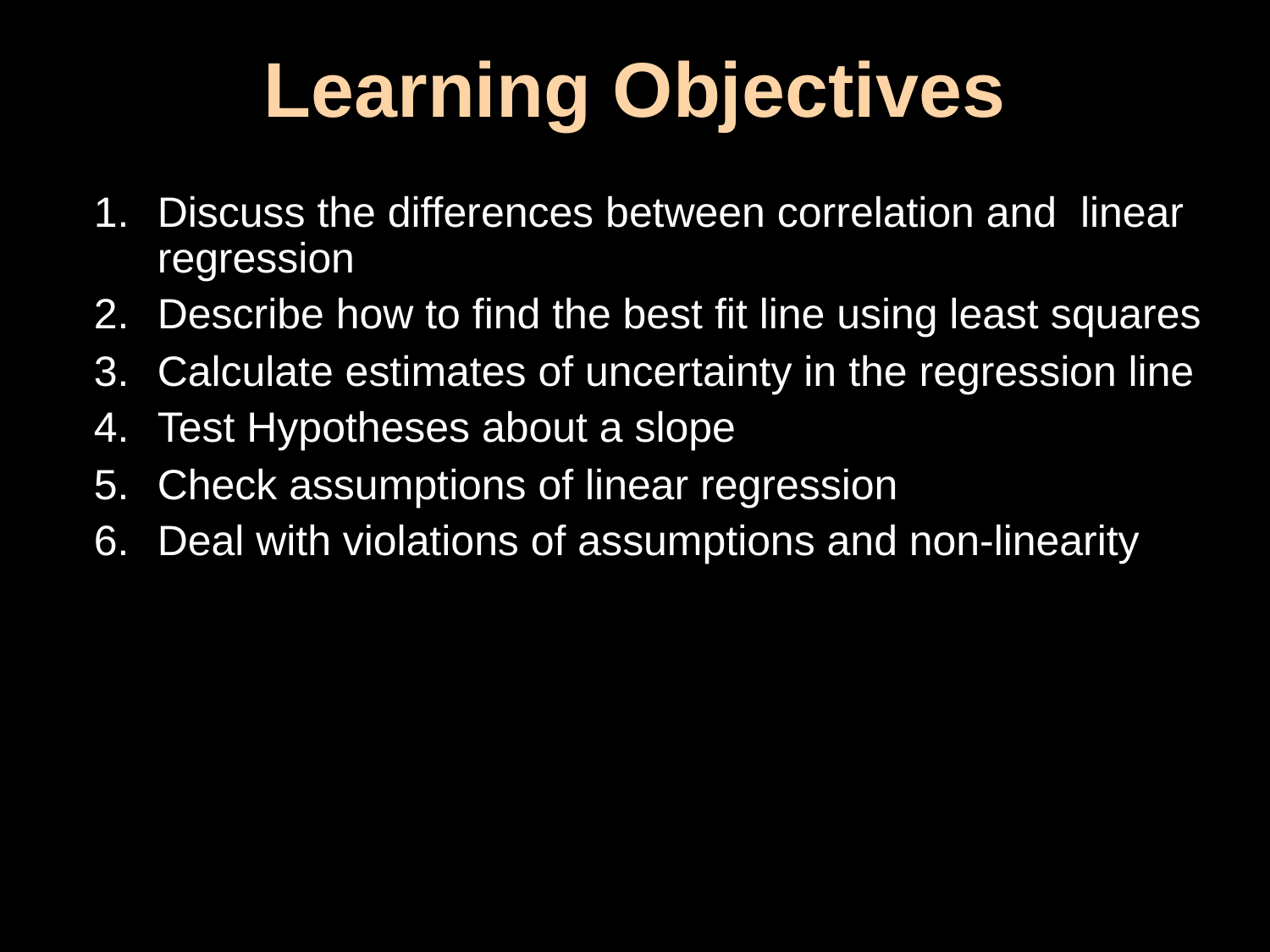

# Learning Objectives
Discuss the differences between correlation and  linear regression
Describe how to find the best fit line using least squares
Calculate estimates of uncertainty in the regression line
Test Hypotheses about a slope
Check assumptions of linear regression
Deal with violations of assumptions and non-linearity